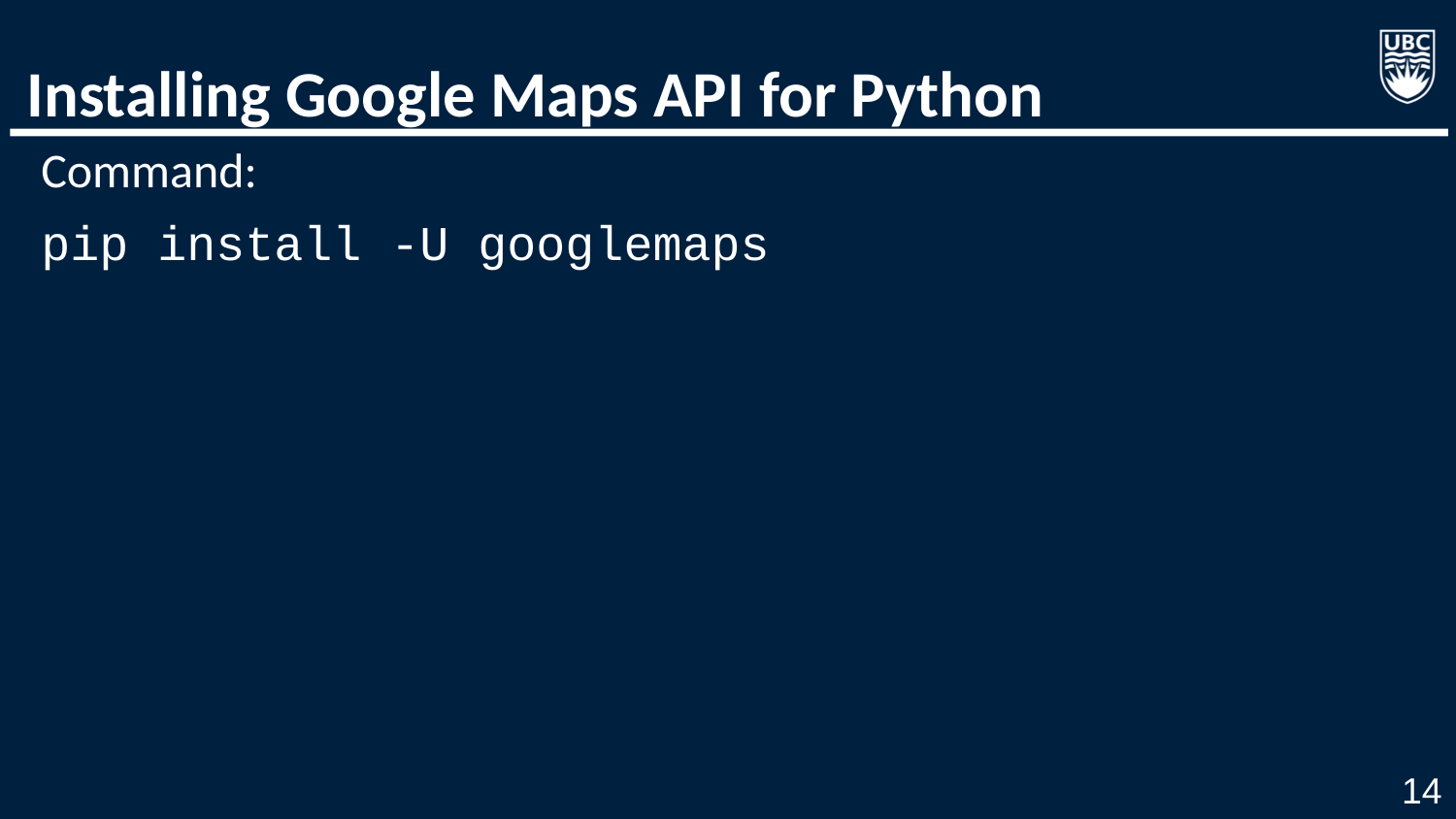

# Installing Google Maps API for Python
Command:
pip install -U googlemaps